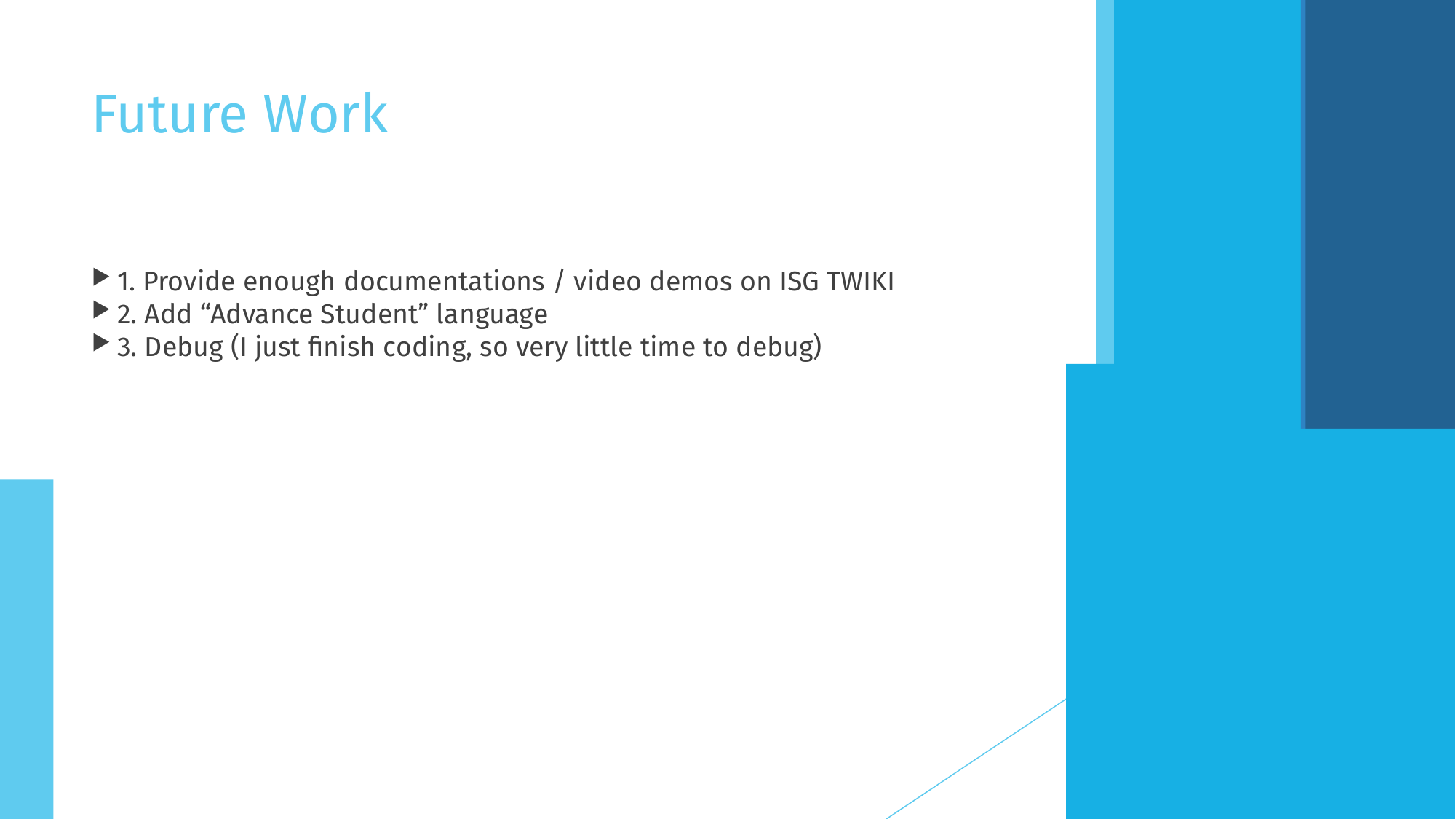

Future Work
1. Provide enough documentations / video demos on ISG TWIKI
2. Add “Advance Student” language
3. Debug (I just finish coding, so very little time to debug)